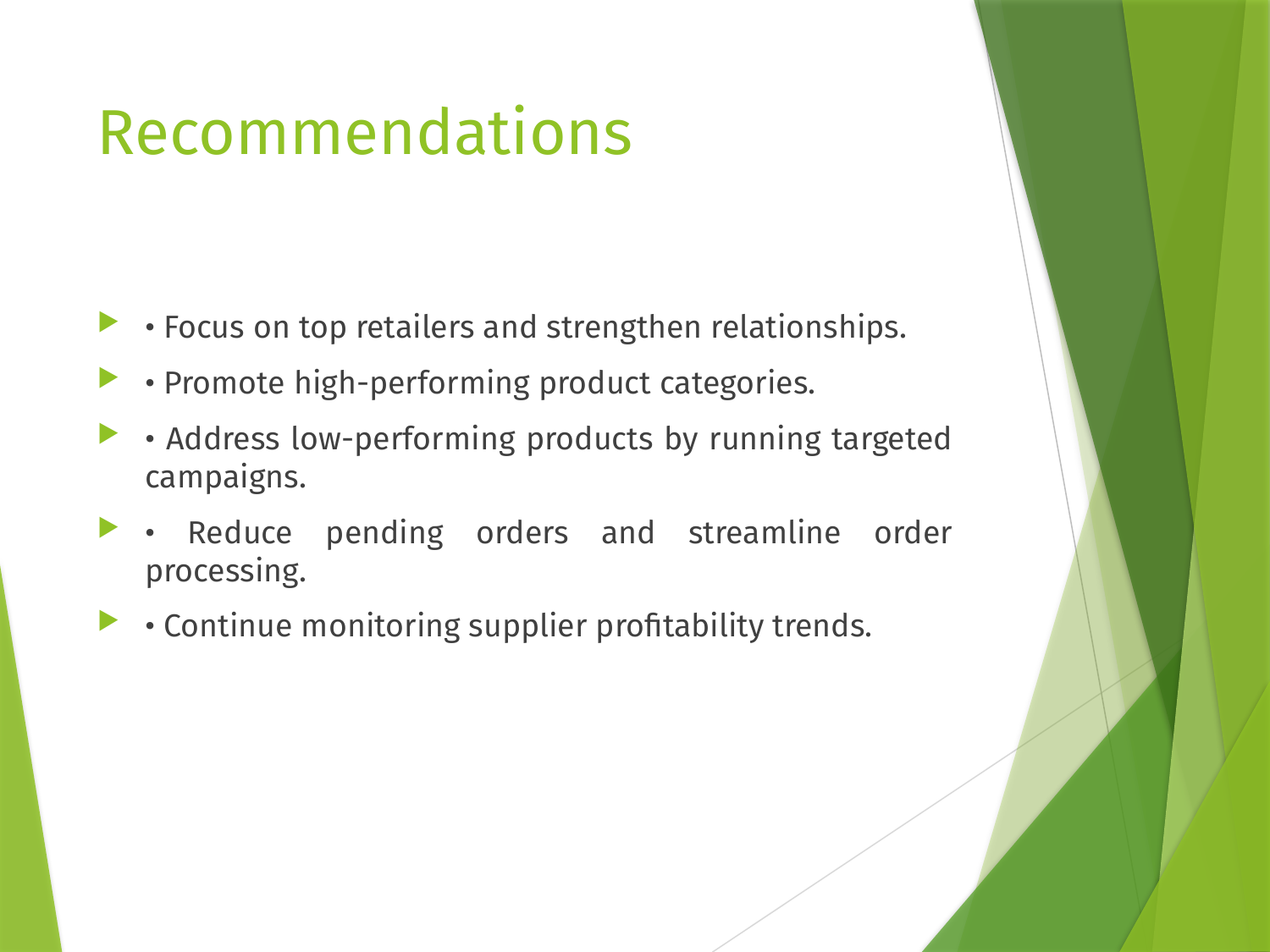

# Recommendations
• Focus on top retailers and strengthen relationships.
• Promote high-performing product categories.
• Address low-performing products by running targeted campaigns.
• Reduce pending orders and streamline order processing.
• Continue monitoring supplier profitability trends.